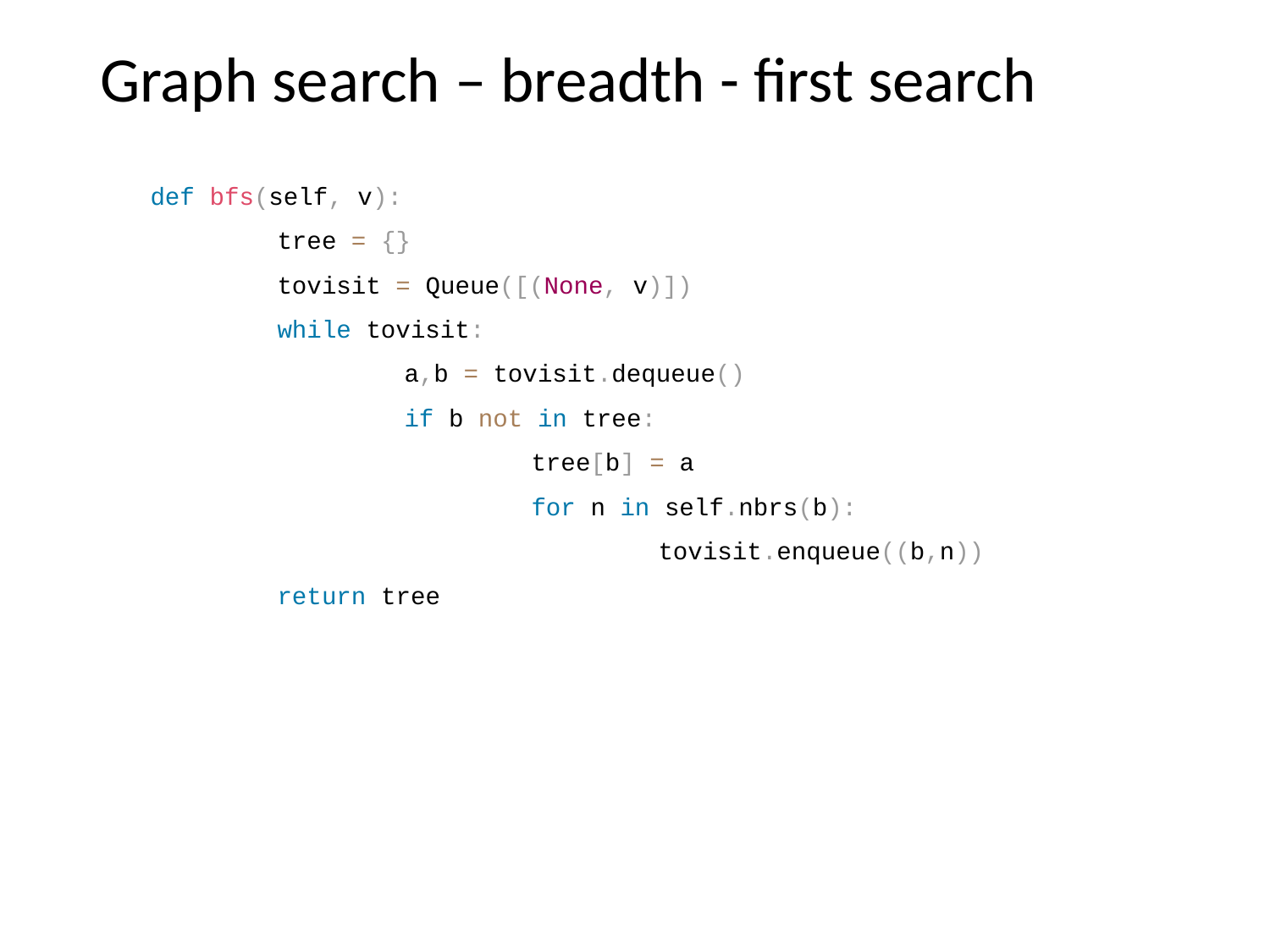

# Graph search – breadth - first search
def bfs(self, v):
	tree = {}
	tovisit = Queue([(None, v)])
	while tovisit:
		a,b = tovisit.dequeue()
		if b not in tree:
			tree[b] = a
			for n in self.nbrs(b):
				tovisit.enqueue((b,n))
	return tree